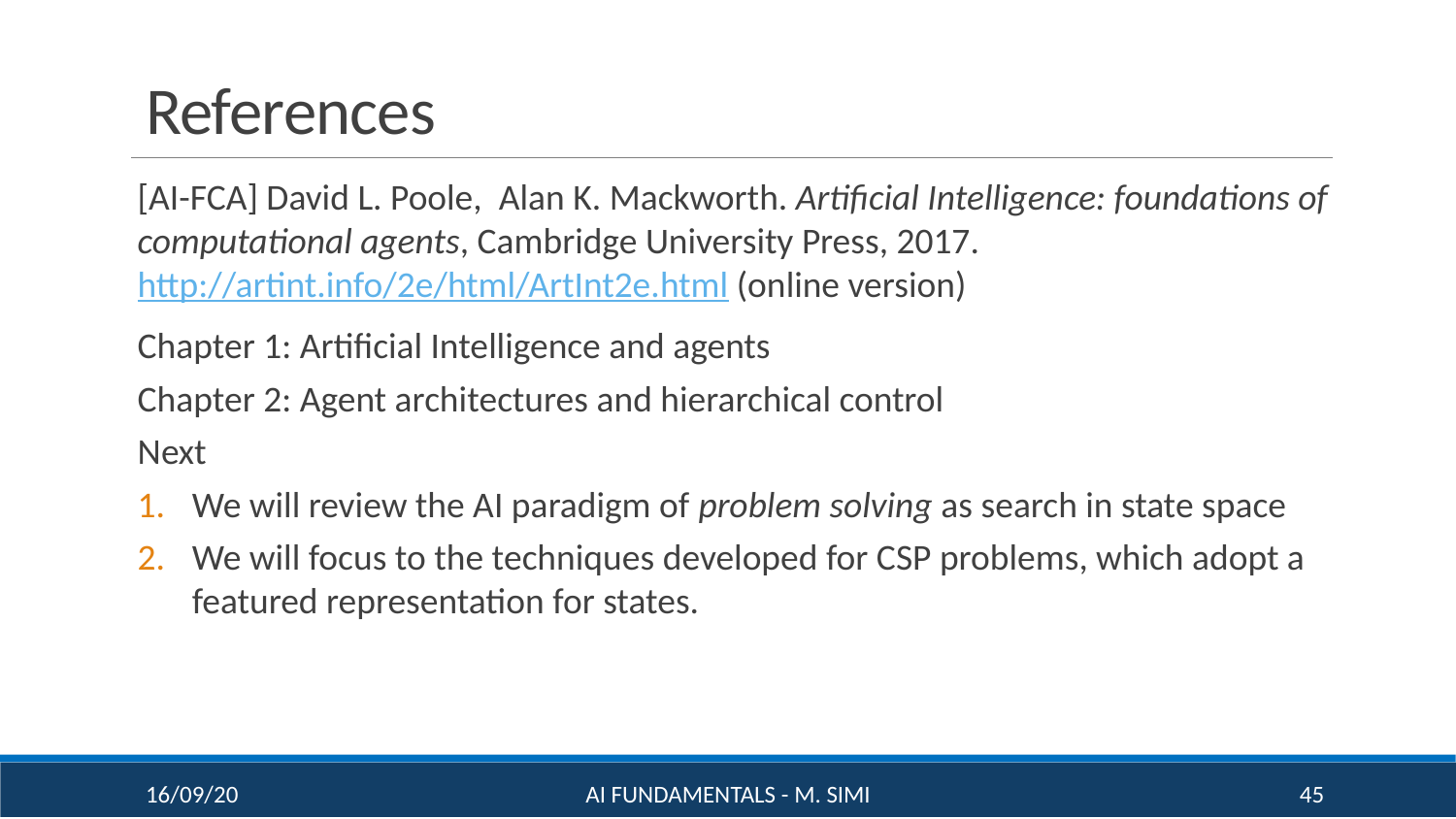

# References
[AI-FCA] David L. Poole,  Alan K. Mackworth. Artificial Intelligence: foundations of computational agents, Cambridge University Press, 2017. http://artint.info/2e/html/ArtInt2e.html (online version)
Chapter 1: Artificial Intelligence and agents
Chapter 2: Agent architectures and hierarchical control
Next
We will review the AI paradigm of problem solving as search in state space
We will focus to the techniques developed for CSP problems, which adopt a featured representation for states.

16/09/20
AI Fundamentals - M. Simi
45